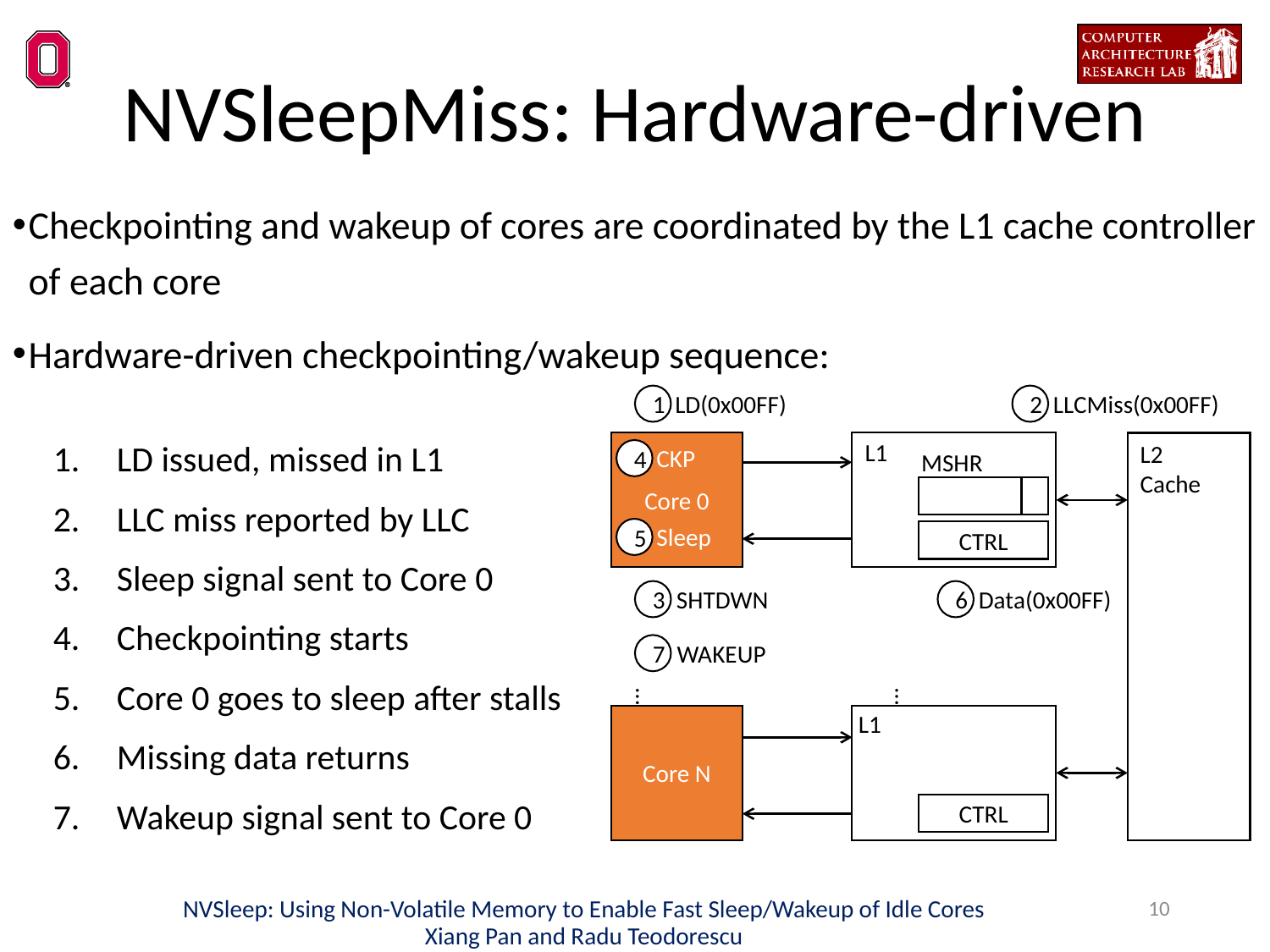

NVSleepMiss: Hardware-driven
Checkpointing and wakeup of cores are coordinated by the L1 cache controller of each core
Hardware-driven checkpointing/wakeup sequence:
LD(0x00FF)
LLCMiss(0x00FF)
1
2
LD issued, missed in L1
LLC miss reported by LLC
Sleep signal sent to Core 0
Checkpointing starts
Core 0 goes to sleep after stalls
Missing data returns
Wakeup signal sent to Core 0
L1
L2
Cache
Core 0

CKP
4
MSHR
0x00FF

Sleep
5
CTRL
SHTDWN
Data(0x00FF)
6
3
WAKEUP
7
…
…
L1
Core N

CTRL
10
NVSleep: Using Non-Volatile Memory to Enable Fast Sleep/Wakeup of Idle Cores
Xiang Pan and Radu Teodorescu